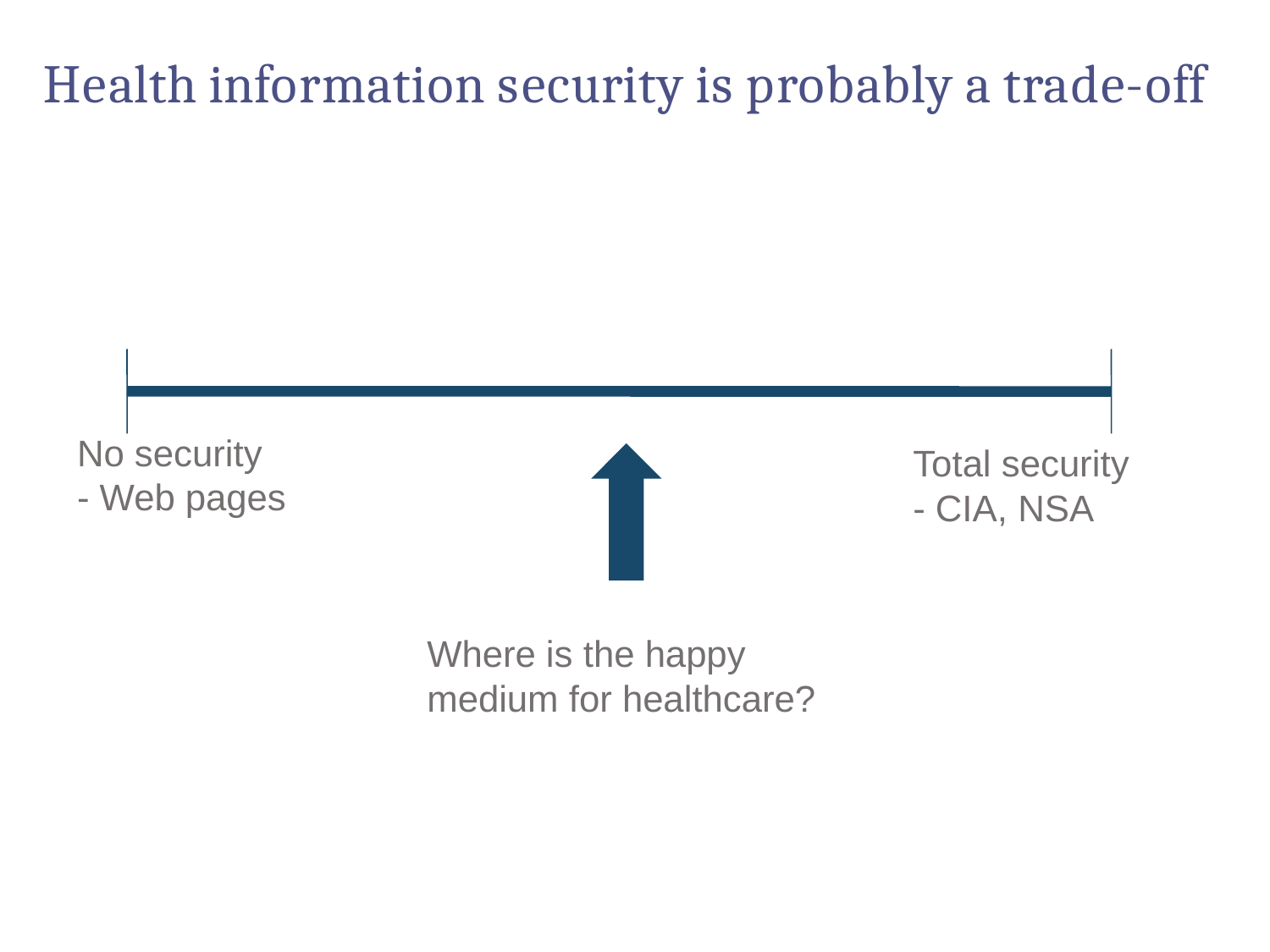

# Health information security is probably a trade-off

No security
- Web pages
Total security
- CIA, NSA

Where is the happy
medium for healthcare?